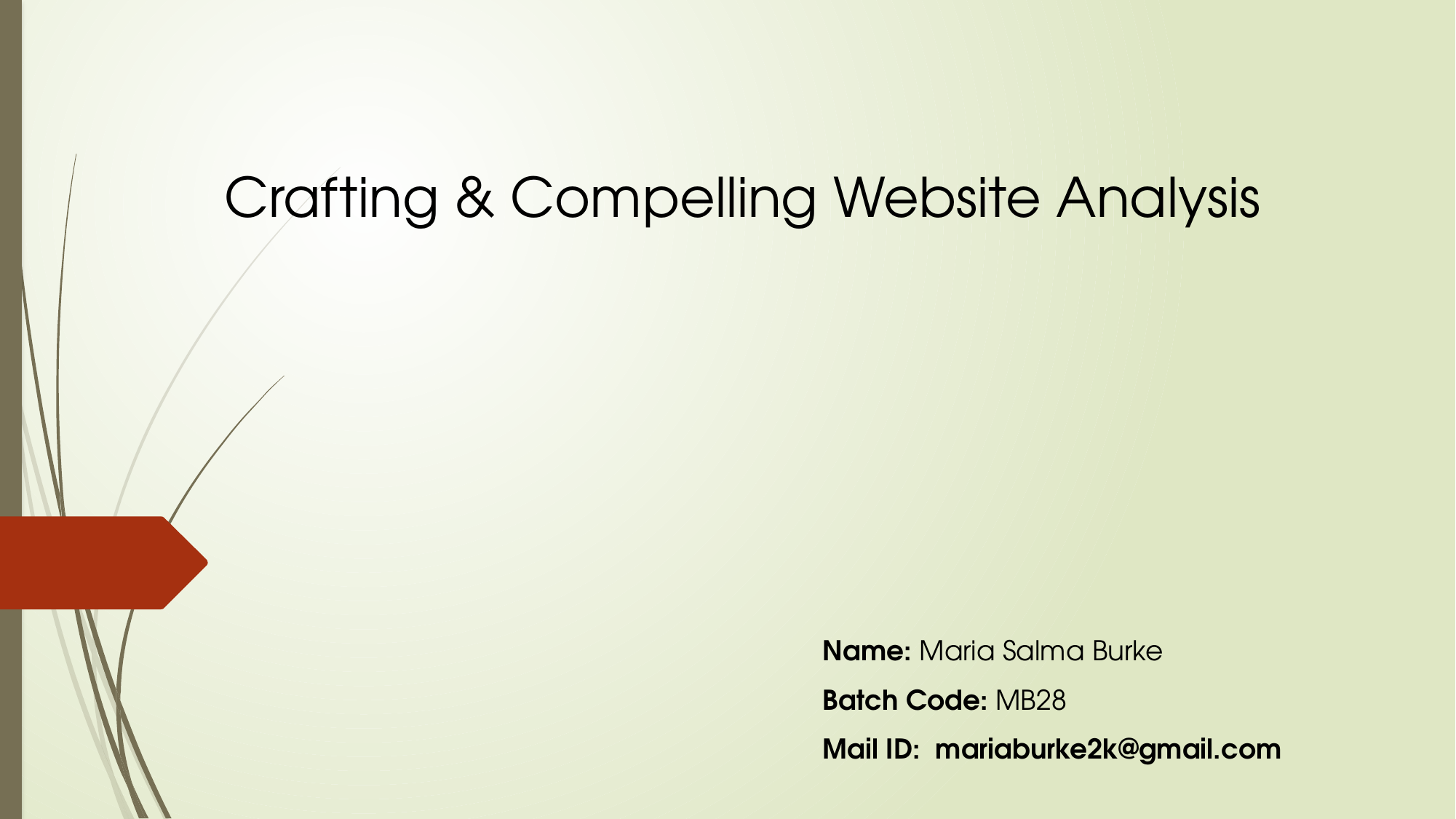

Crafting & Compelling Website Analysis
Name: Maria Salma Burke
Batch Code: MB28
Mail ID:  mariaburke2k@gmail.com